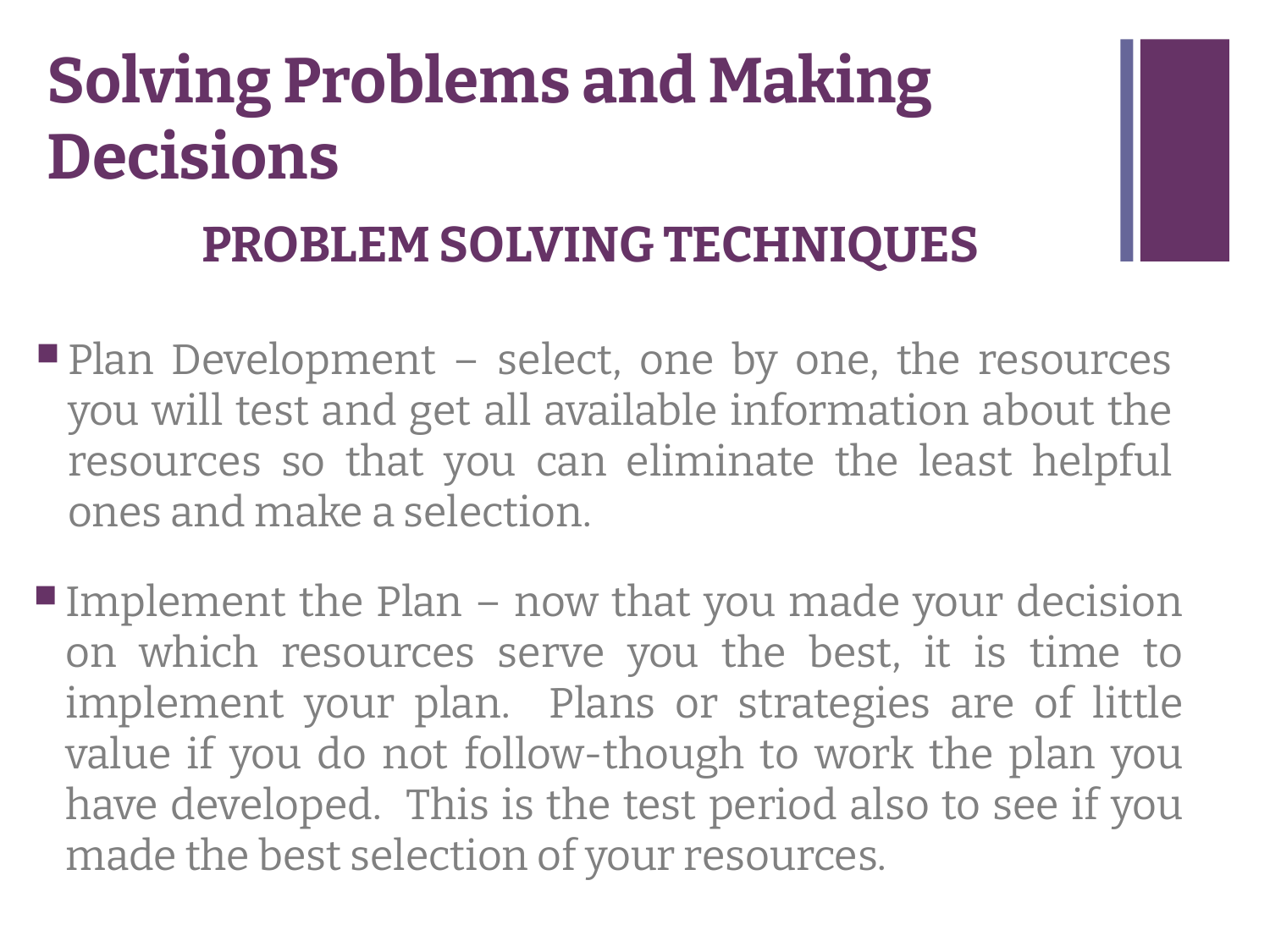

Solving Problems and Making Decisions
PROBLEM SOLVING TECHNIQUES
Plan Development – select, one by one, the resources you will test and get all available information about the resources so that you can eliminate the least helpful ones and make a selection.

Implement the Plan – now that you made your decision on which resources serve you the best, it is time to implement your plan.  Plans or strategies are of little value if you do not follow-though to work the plan you have developed.  This is the test period also to see if you made the best selection of your resources.